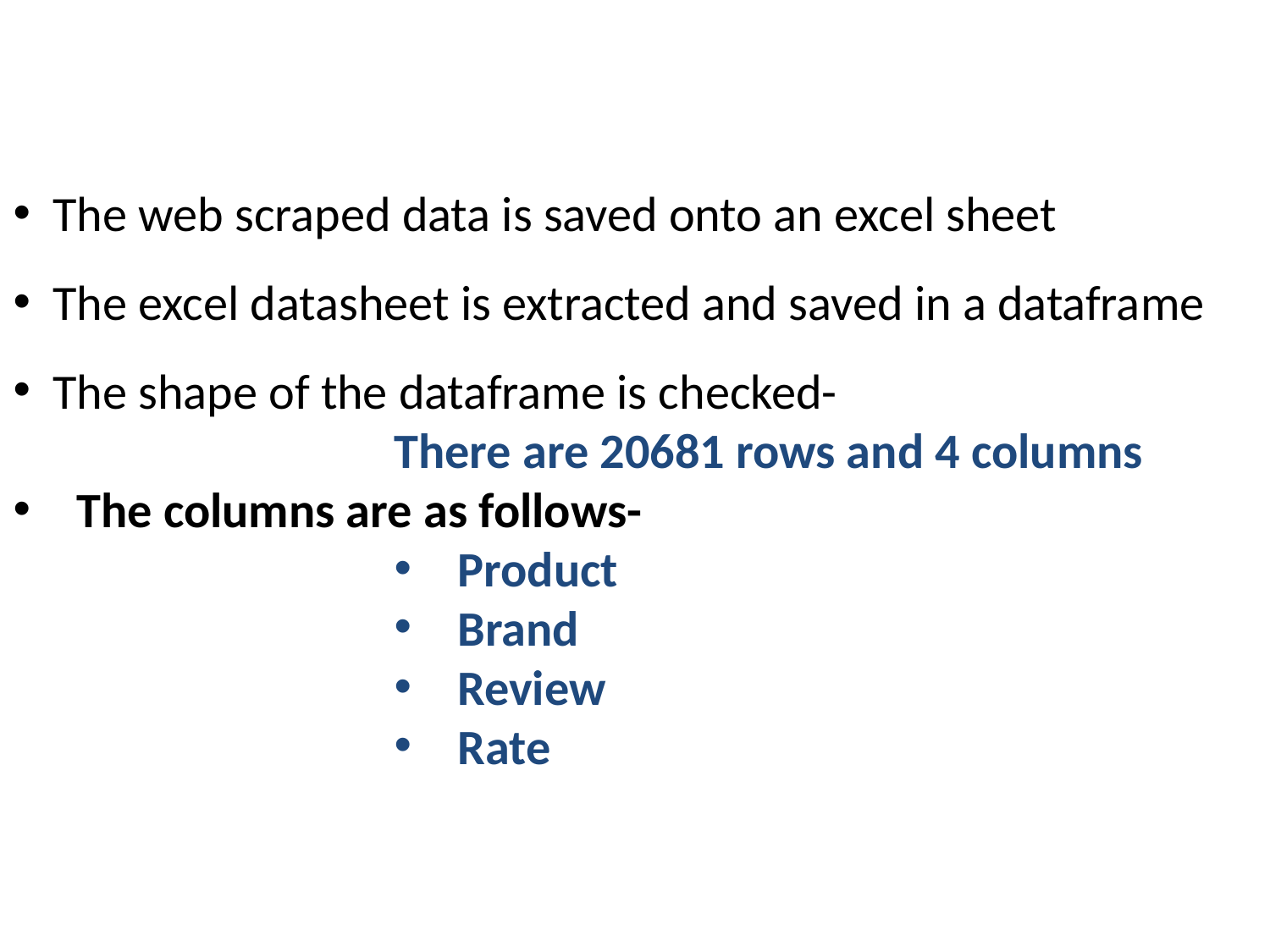

The web scraped data is saved onto an excel sheet
The excel datasheet is extracted and saved in a dataframe
The shape of the dataframe is checked-
			There are 20681 rows and 4 columns
The columns are as follows-
Product
Brand
Review
Rate